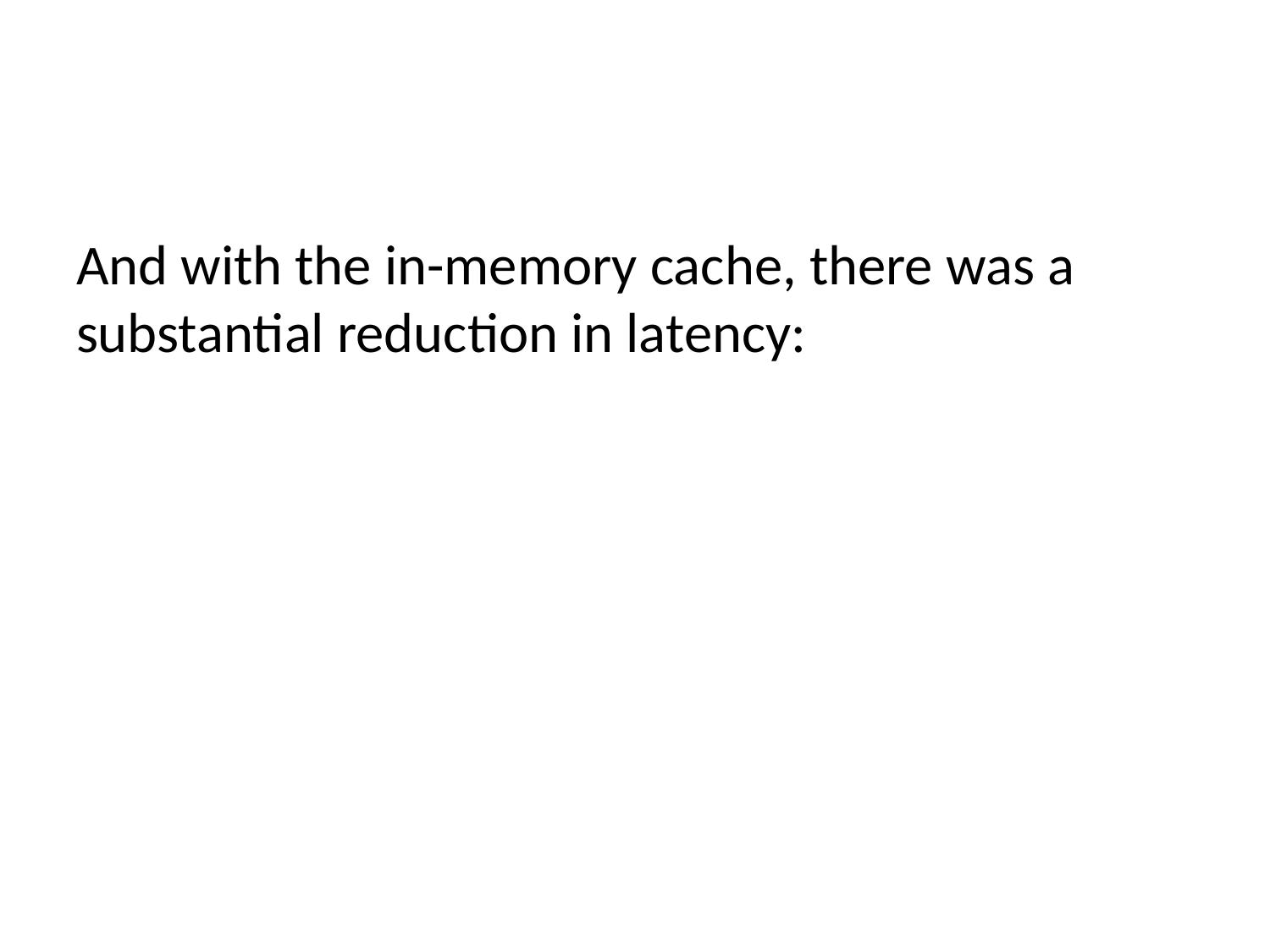

And with the in-memory cache, there was a substantial reduction in latency: